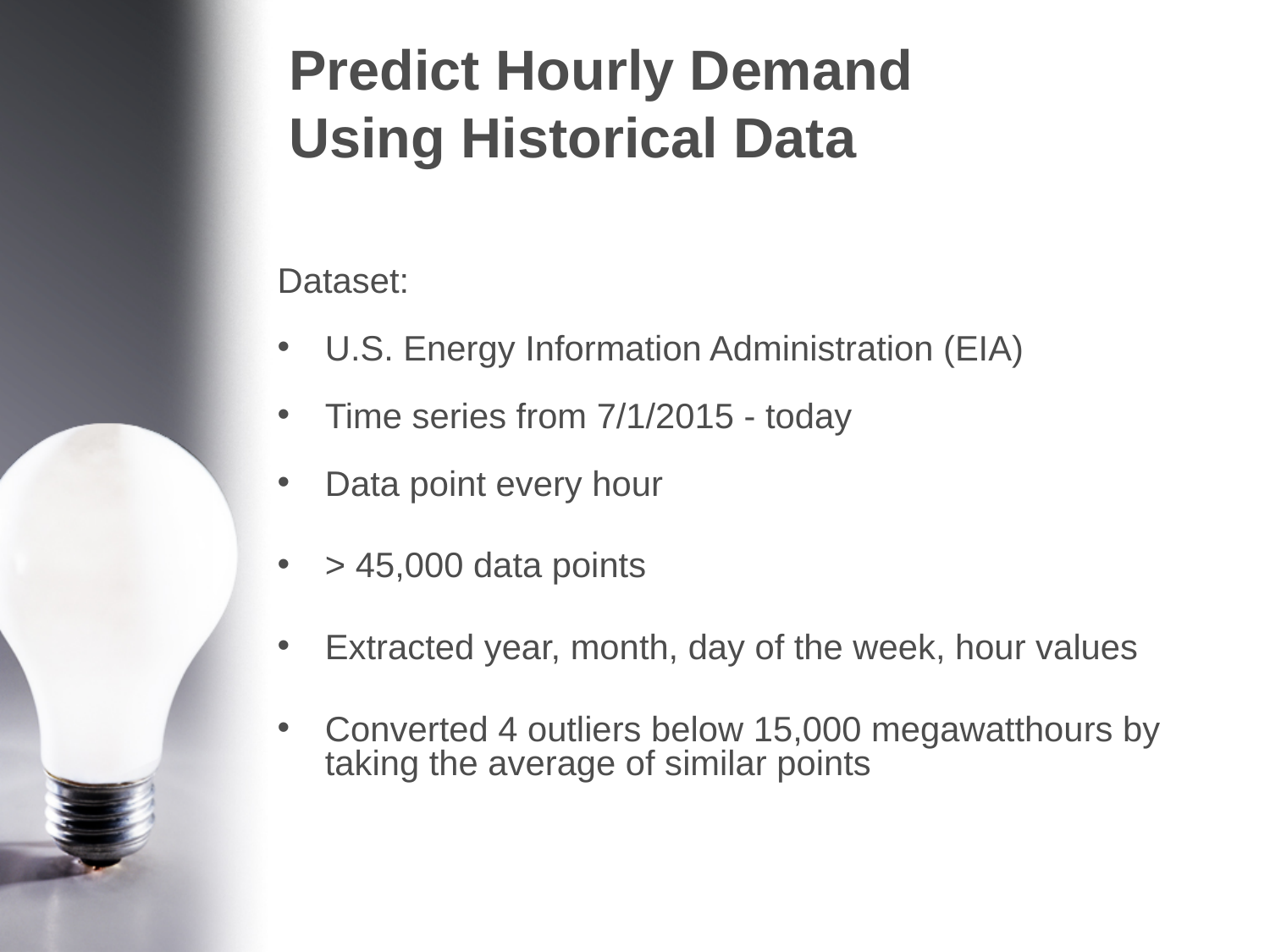

# Predict Hourly Demand
Using Historical Data
Dataset:

U.S. Energy Information Administration (EIA)

Time series from 7/1/2015 - today

Data point every hour

> 45,000 data points

Extracted year, month, day of the week, hour values

Converted 4 outliers below 15,000 megawatthours by taking the average of similar points